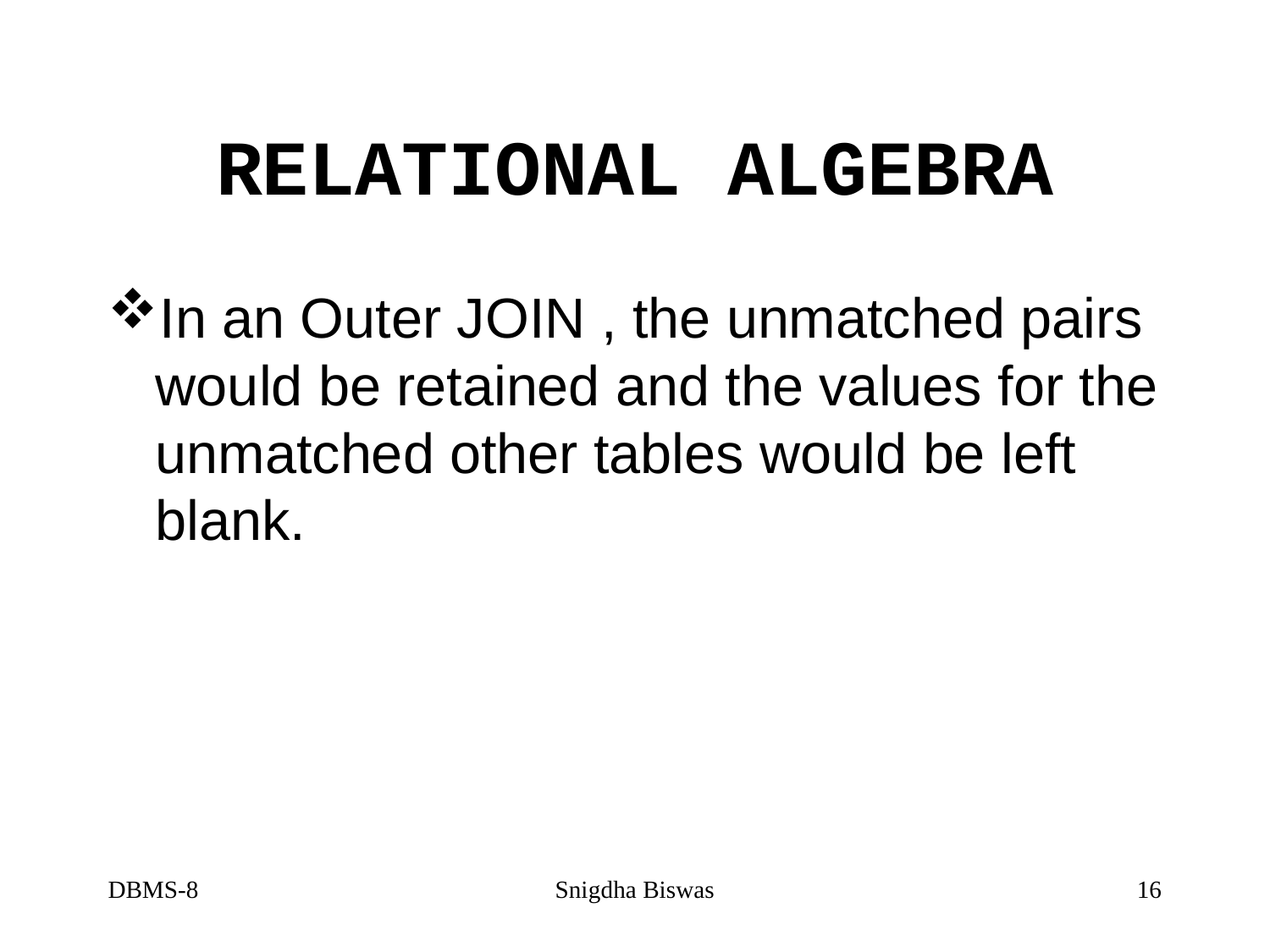

# RELATIONAL ALGEBRA
In an Outer JOIN , the unmatched pairs would be retained and the values for the unmatched other tables would be left blank.
DBMS-8
Snigdha Biswas
16